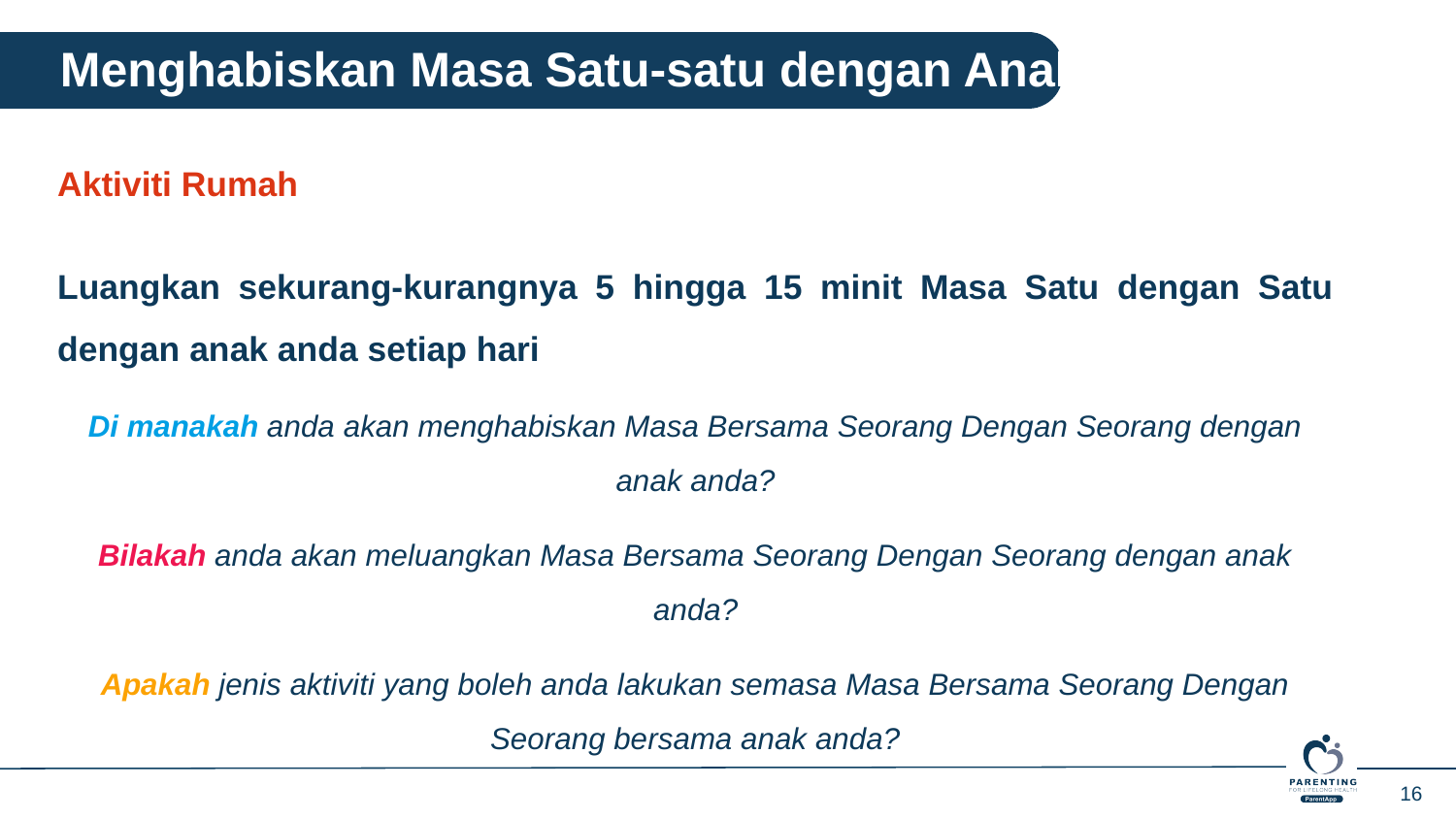

Menghabiskan Masa Satu-satu dengan Anak Saya
Aktiviti Rumah

Luangkan sekurang-kurangnya 5 hingga 15 minit Masa Satu dengan Satu dengan anak anda setiap hari
Di manakah anda akan menghabiskan Masa Bersama Seorang Dengan Seorang dengan anak anda?
Bilakah anda akan meluangkan Masa Bersama Seorang Dengan Seorang dengan anak anda?
Apakah jenis aktiviti yang boleh anda lakukan semasa Masa Bersama Seorang Dengan Seorang bersama anak anda?